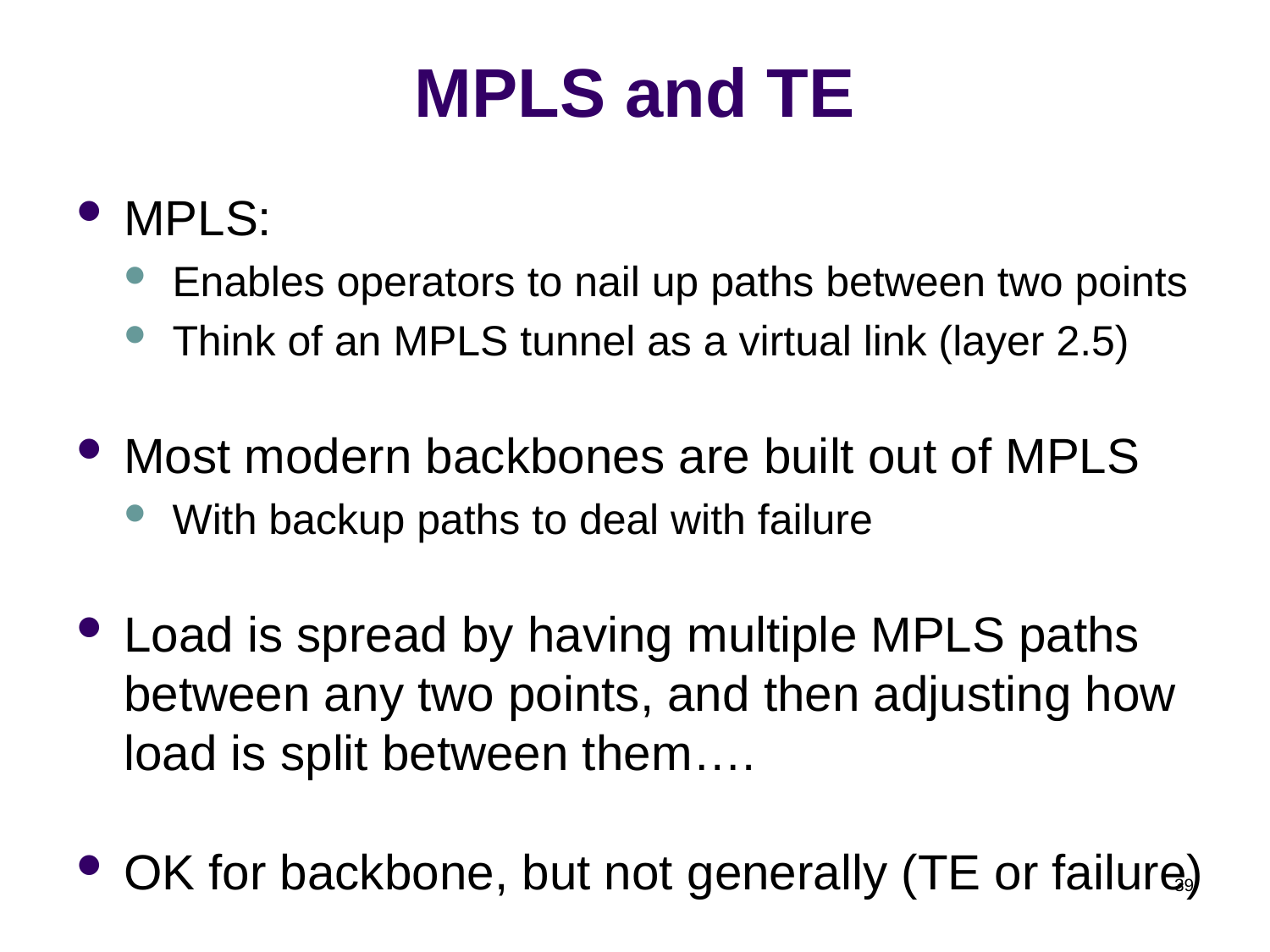

# MPLS and TE
MPLS:
Enables operators to nail up paths between two points
Think of an MPLS tunnel as a virtual link (layer 2.5)

Most modern backbones are built out of MPLS
With backup paths to deal with failure

Load is spread by having multiple MPLS paths between any two points, and then adjusting how load is split between them….

OK for backbone, but not generally (TE or failure)
39